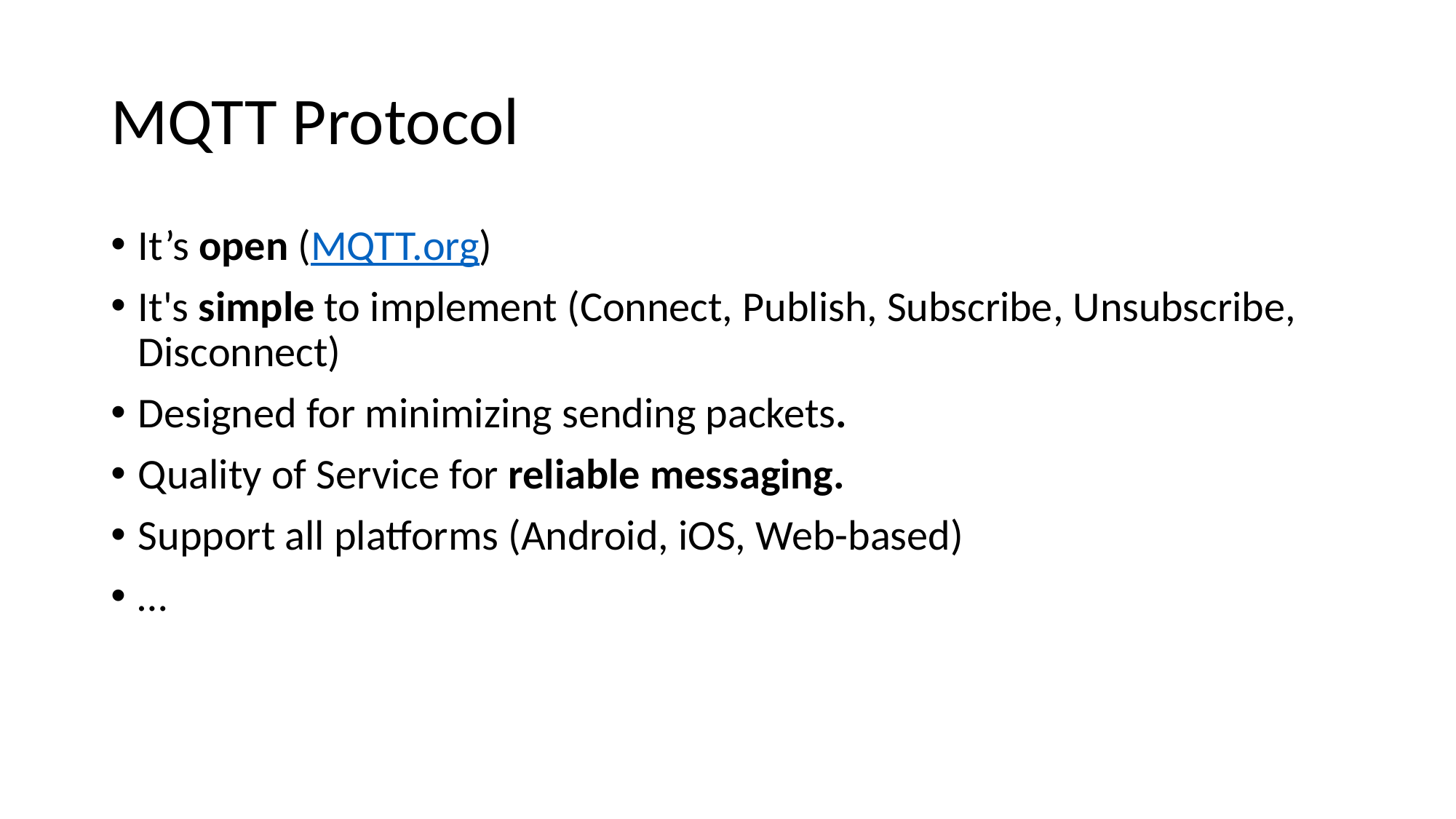

# MQTT Protocol
It’s open (MQTT.org)
It's simple to implement (Connect, Publish, Subscribe, Unsubscribe, Disconnect)
Designed for minimizing sending packets.
Quality of Service for reliable messaging.
Support all platforms (Android, iOS, Web-based)
…